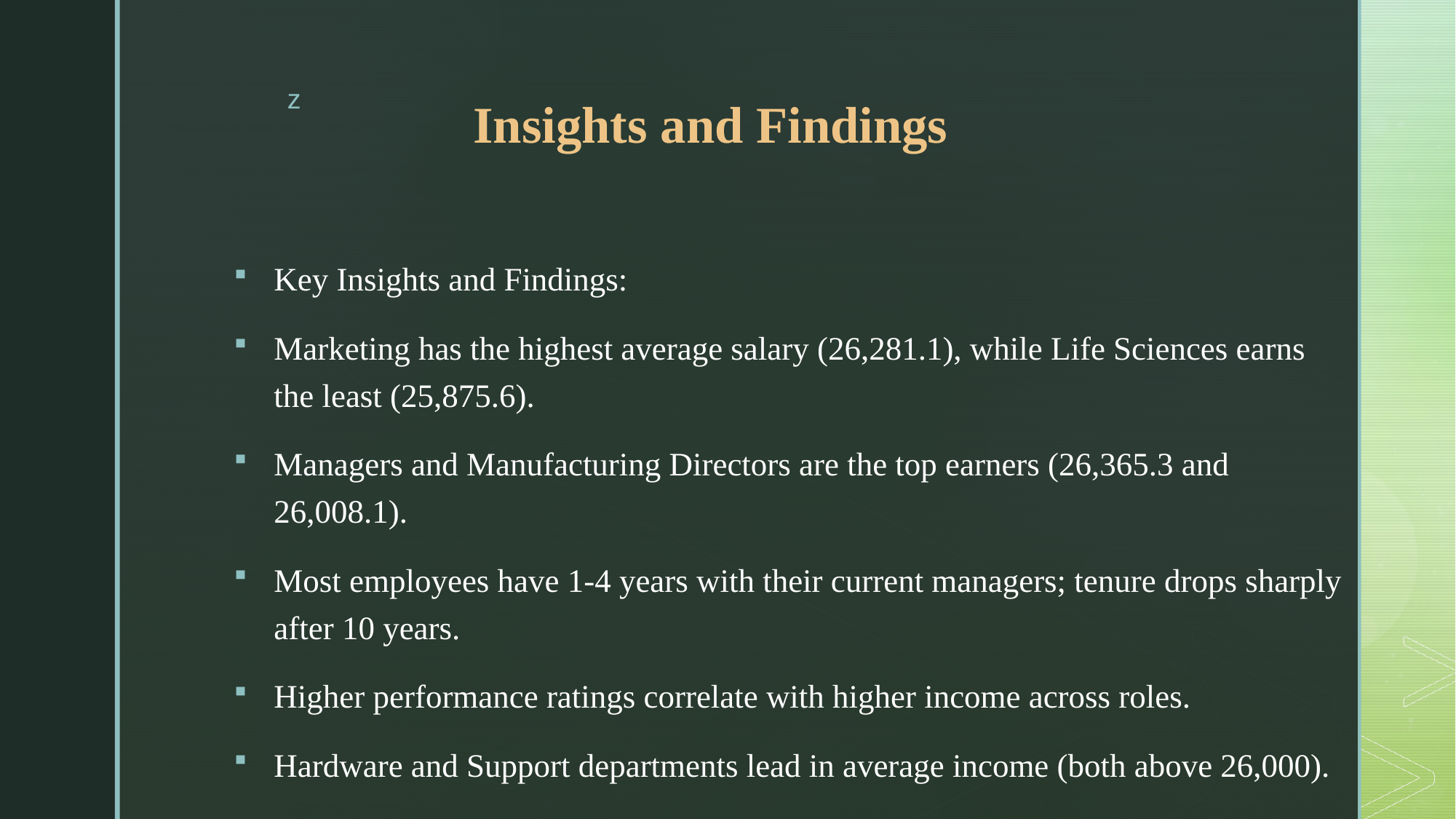

# Insights and Findings
Key Insights and Findings:
Marketing has the highest average salary (26,281.1), while Life Sciences earns the least (25,875.6).
Managers and Manufacturing Directors are the top earners (26,365.3 and 26,008.1).
Most employees have 1-4 years with their current managers; tenure drops sharply after 10 years.
Higher performance ratings correlate with higher income across roles.
Hardware and Support departments lead in average income (both above 26,000).